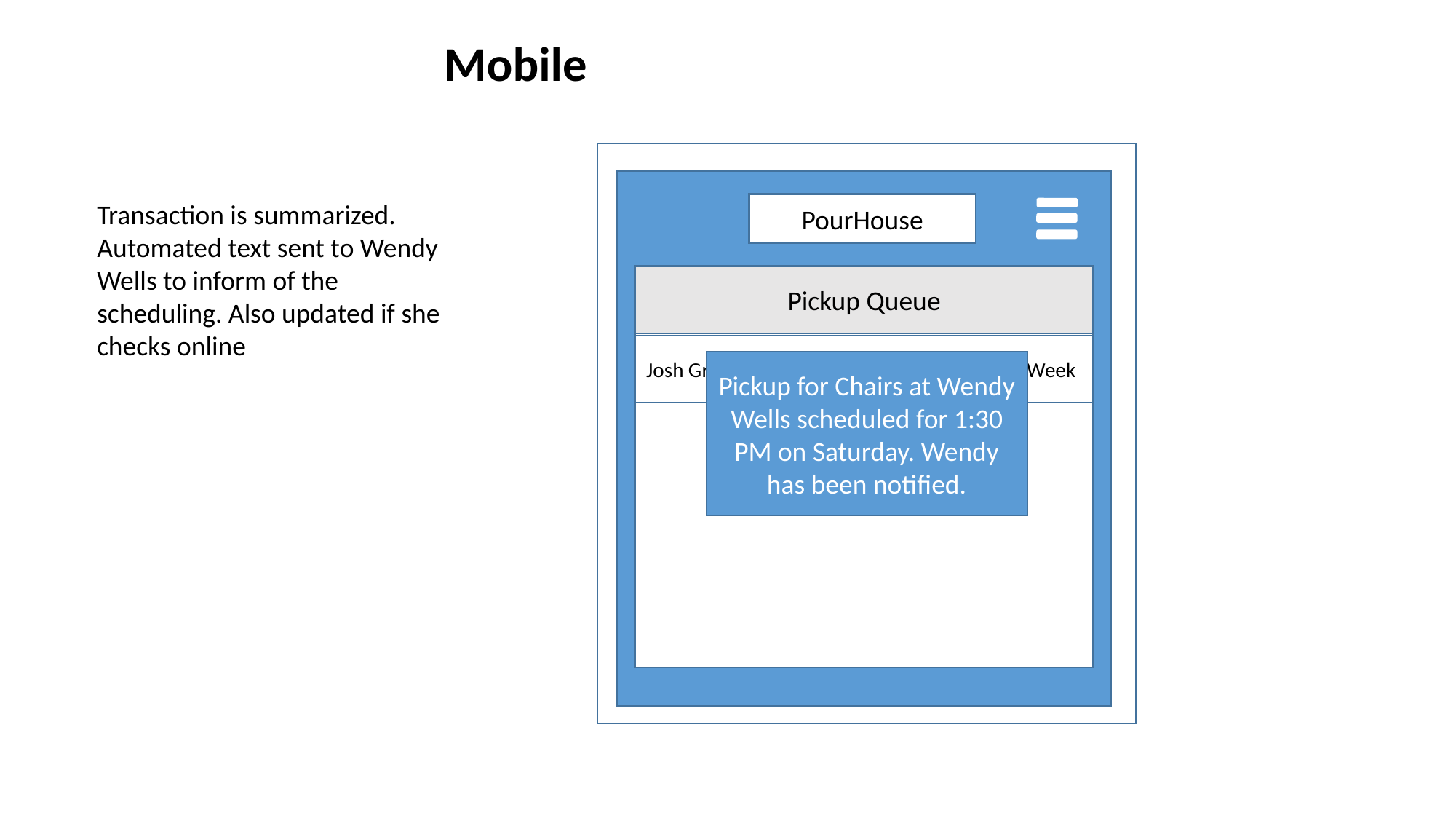

Mobile

Transaction is summarized. Automated text sent to Wendy Wells to inform of the scheduling. Also updated if she checks online
PourHouse

Pickup Queue

Josh Groban – Mattress	                          This Week
Pickup for Chairs at Wendy Wells scheduled for 1:30 PM on Saturday. Wendy has been notified.